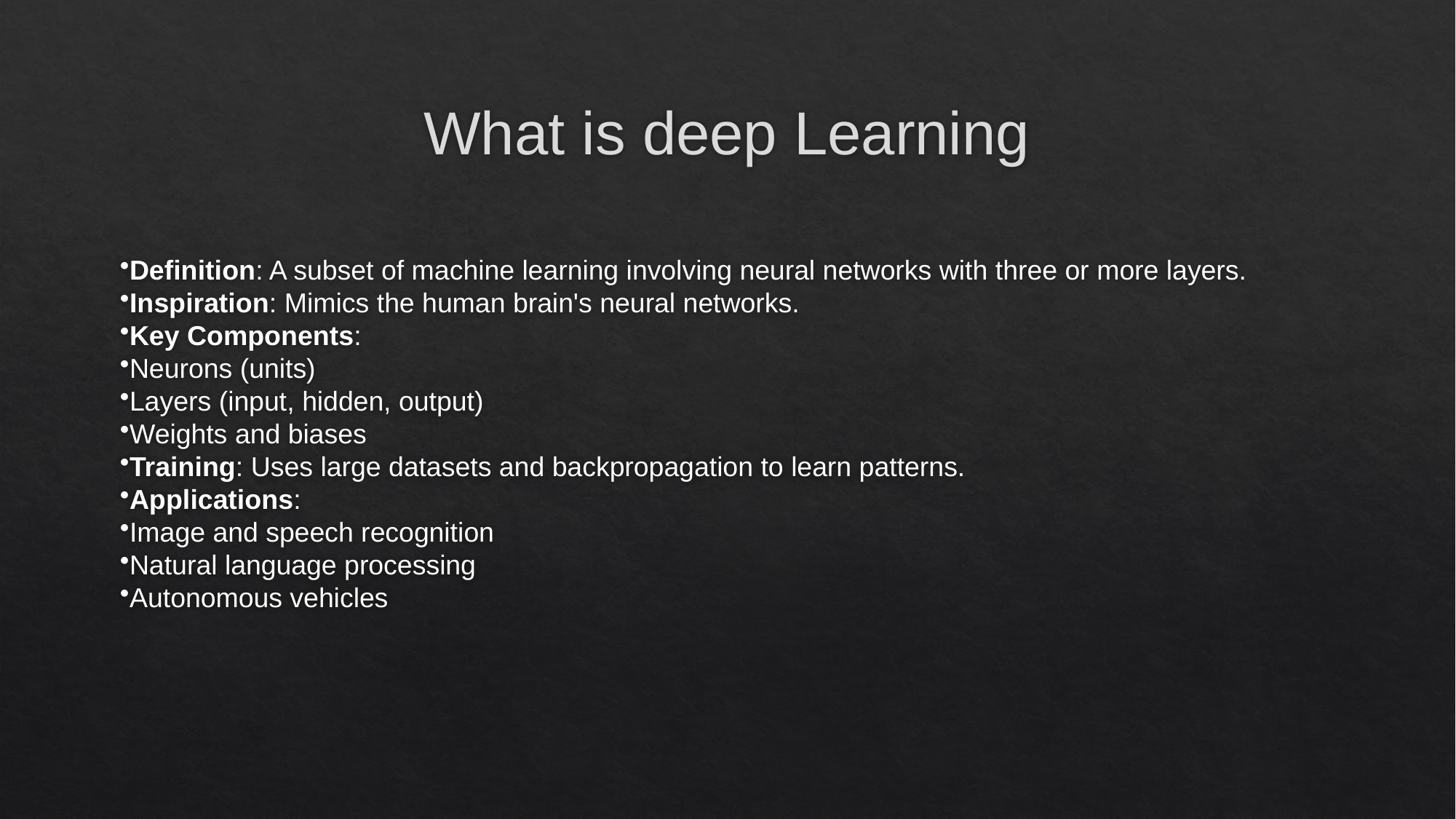

# What is deep Learning
Definition: A subset of machine learning involving neural networks with three or more layers.
Inspiration: Mimics the human brain's neural networks.
Key Components:
Neurons (units)
Layers (input, hidden, output)
Weights and biases
Training: Uses large datasets and backpropagation to learn patterns.
Applications:
Image and speech recognition
Natural language processing
Autonomous vehicles